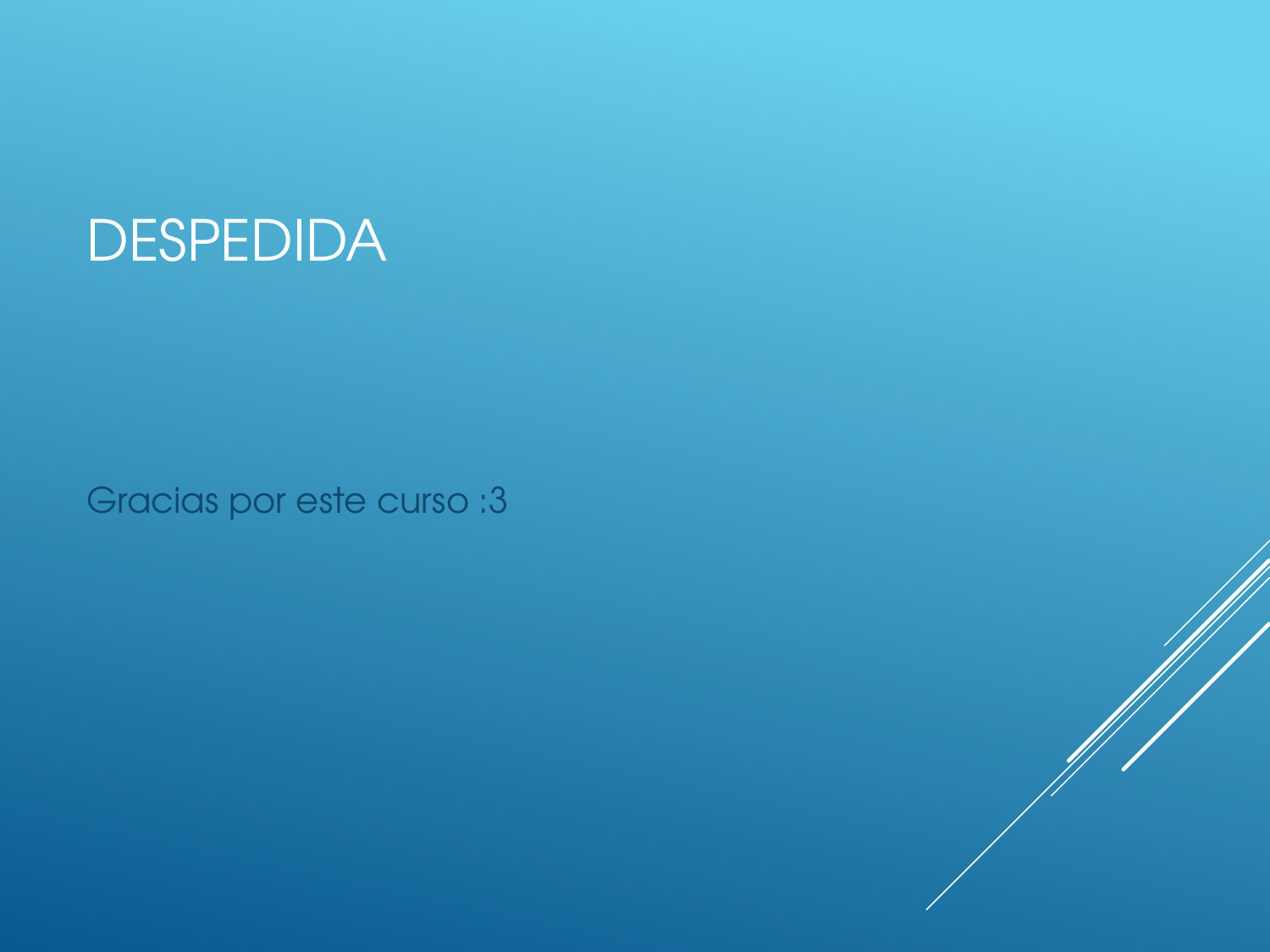

# Despedida
Gracias por este curso :3